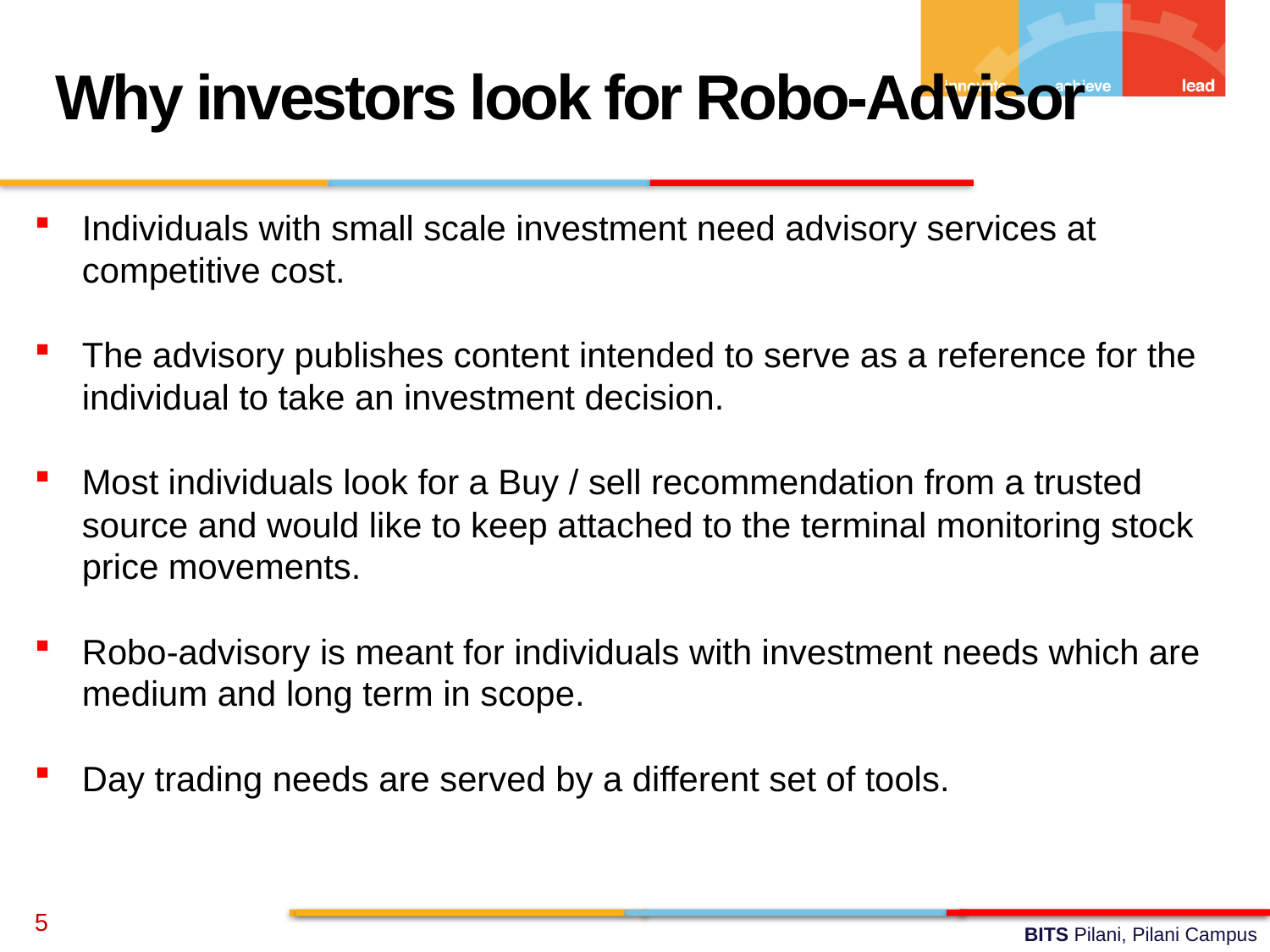

Why investors look for Robo-Advisor
Individuals with small scale investment need advisory services at competitive cost.

The advisory publishes content intended to serve as a reference for the individual to take an investment decision.

Most individuals look for a Buy / sell recommendation from a trusted source and would like to keep attached to the terminal monitoring stock price movements.

Robo-advisory is meant for individuals with investment needs which are medium and long term in scope.

Day trading needs are served by a different set of tools.
5